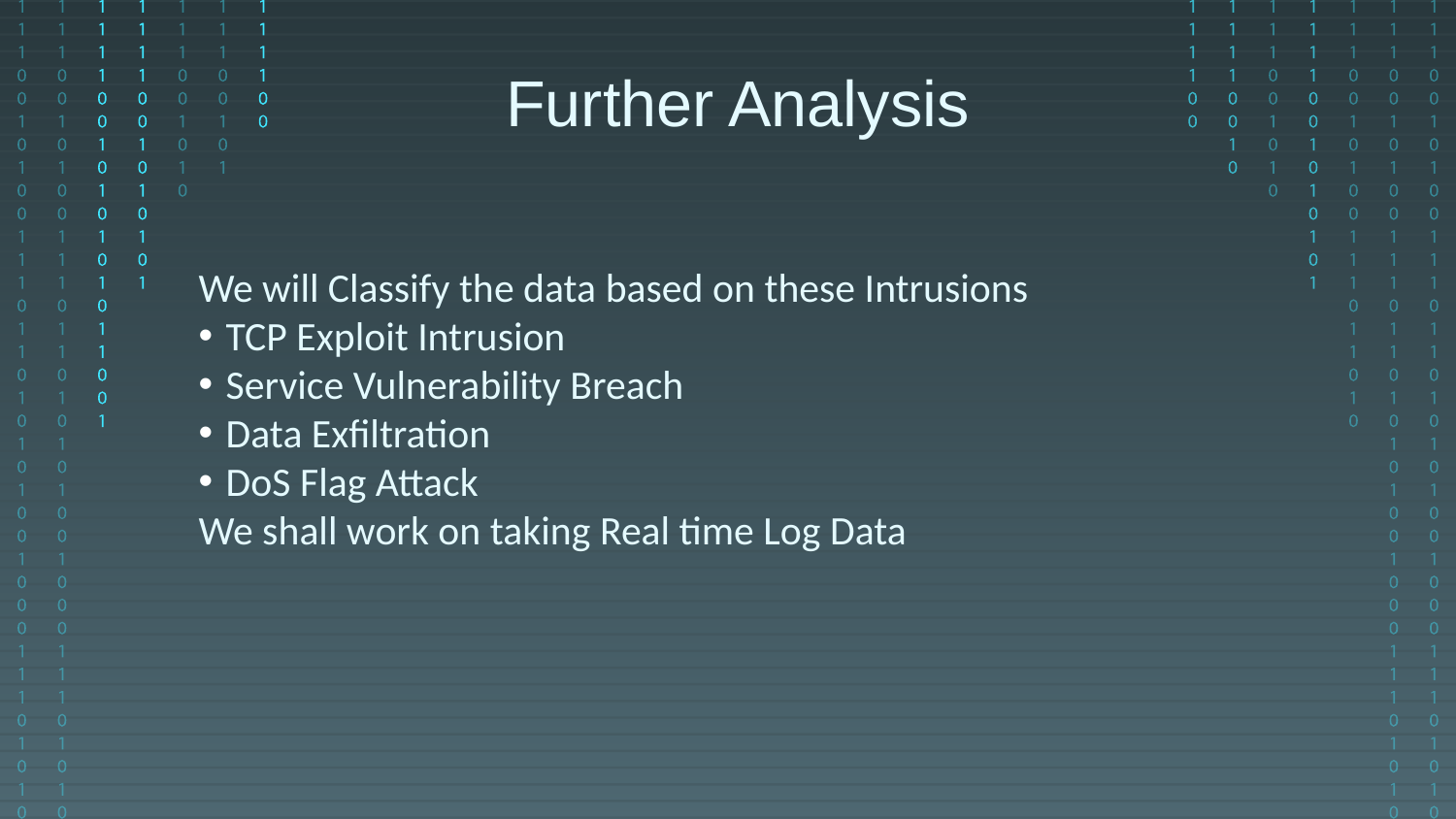

Further Analysis
We will Classify the data based on these Intrusions
TCP Exploit Intrusion
Service Vulnerability Breach
Data Exfiltration
DoS Flag Attack
We shall work on taking Real time Log Data